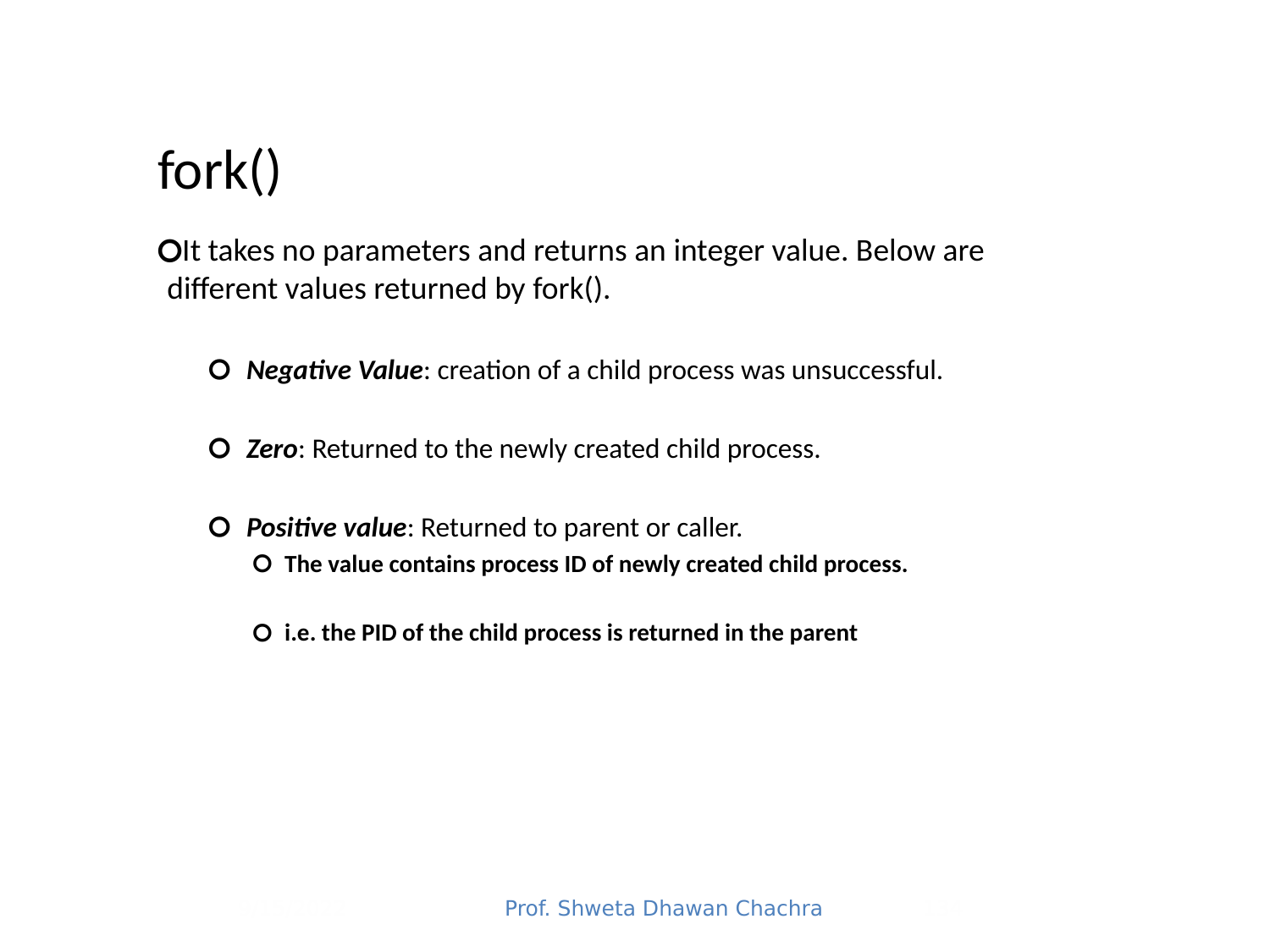

# fork()
It takes no parameters and returns an integer value. Below are different values returned by fork().

Negative Value: creation of a child process was unsuccessful.

Zero: Returned to the newly created child process.

Positive value: Returned to parent or caller.
The value contains process ID of newly created child process.

i.e. the PID of the child process is returned in the parent
9/15/2022
Prof. Shweta Dhawan Chachra
134